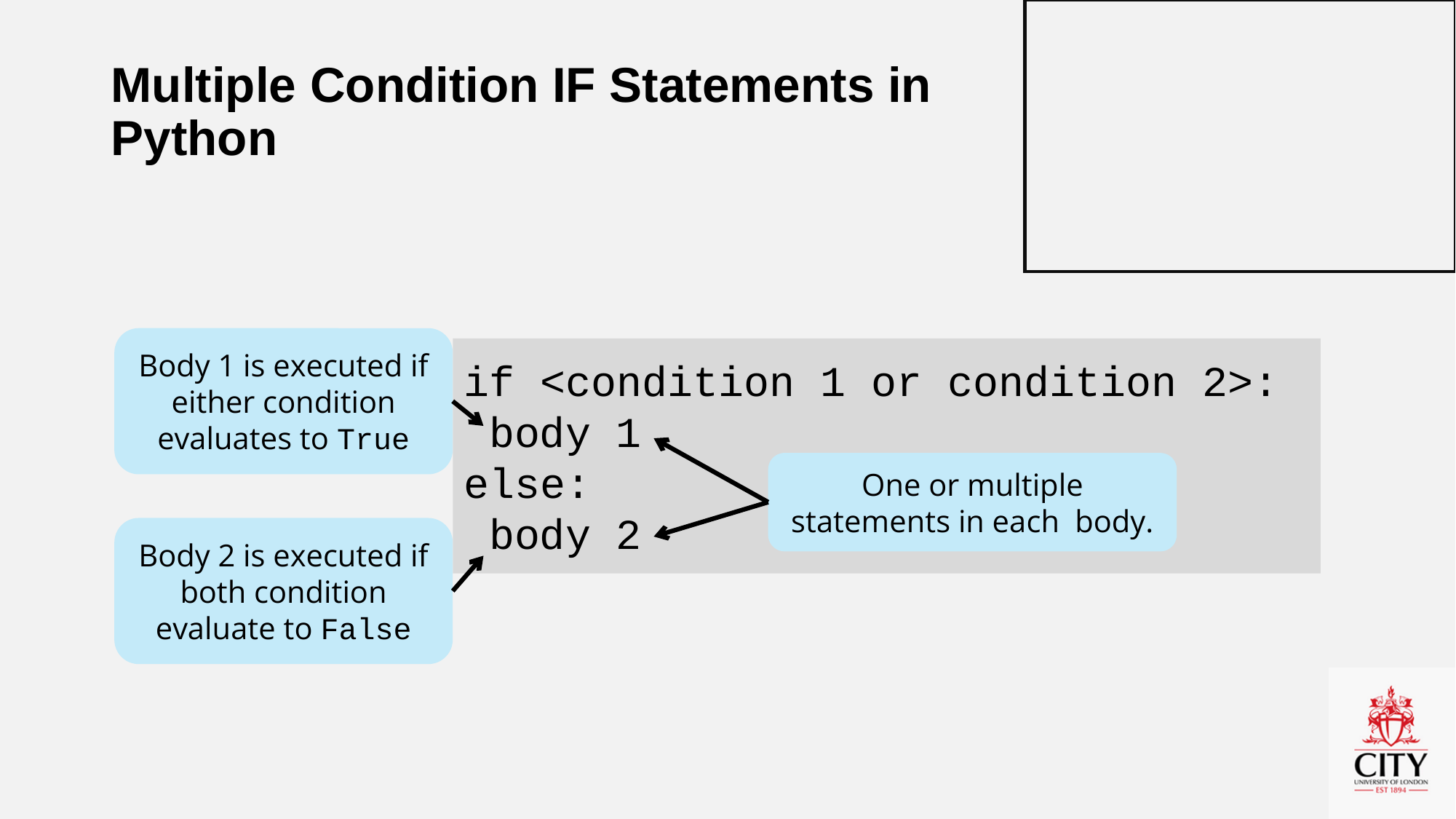

# Multiple Condition IF Statements in Python
Body 1 is executed if either condition evaluates to True
if <condition 1 or condition 2>:
 body 1
else:
 body 2
One or multiple statements in each  body.
Body 2 is executed if both condition evaluate to False